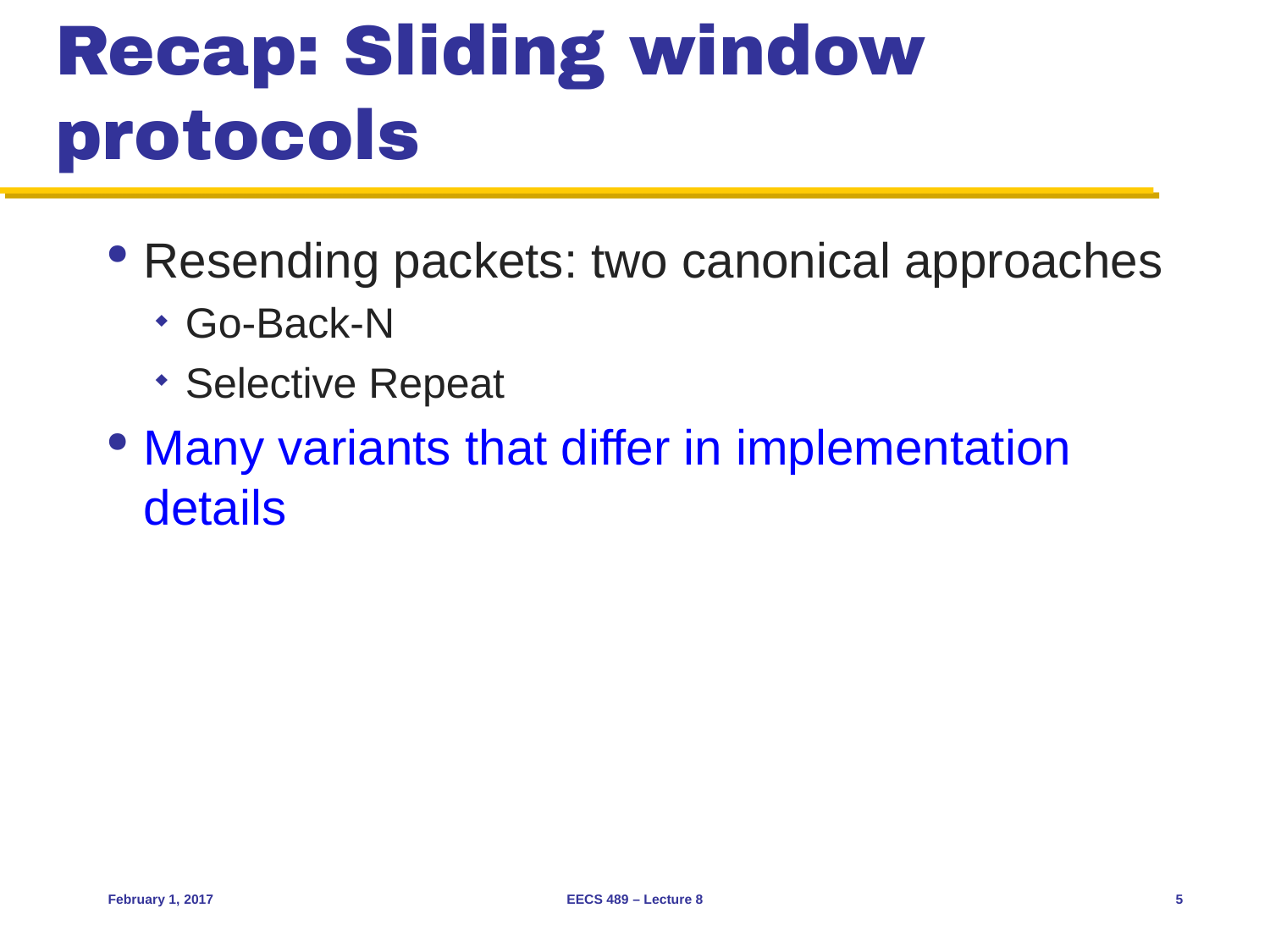

# Recap: Sliding window protocols
Resending packets: two canonical approaches
Go-Back-N
Selective Repeat
Many variants that differ in implementation details

February 1, 2017
EECS 489 – Lecture 8
5